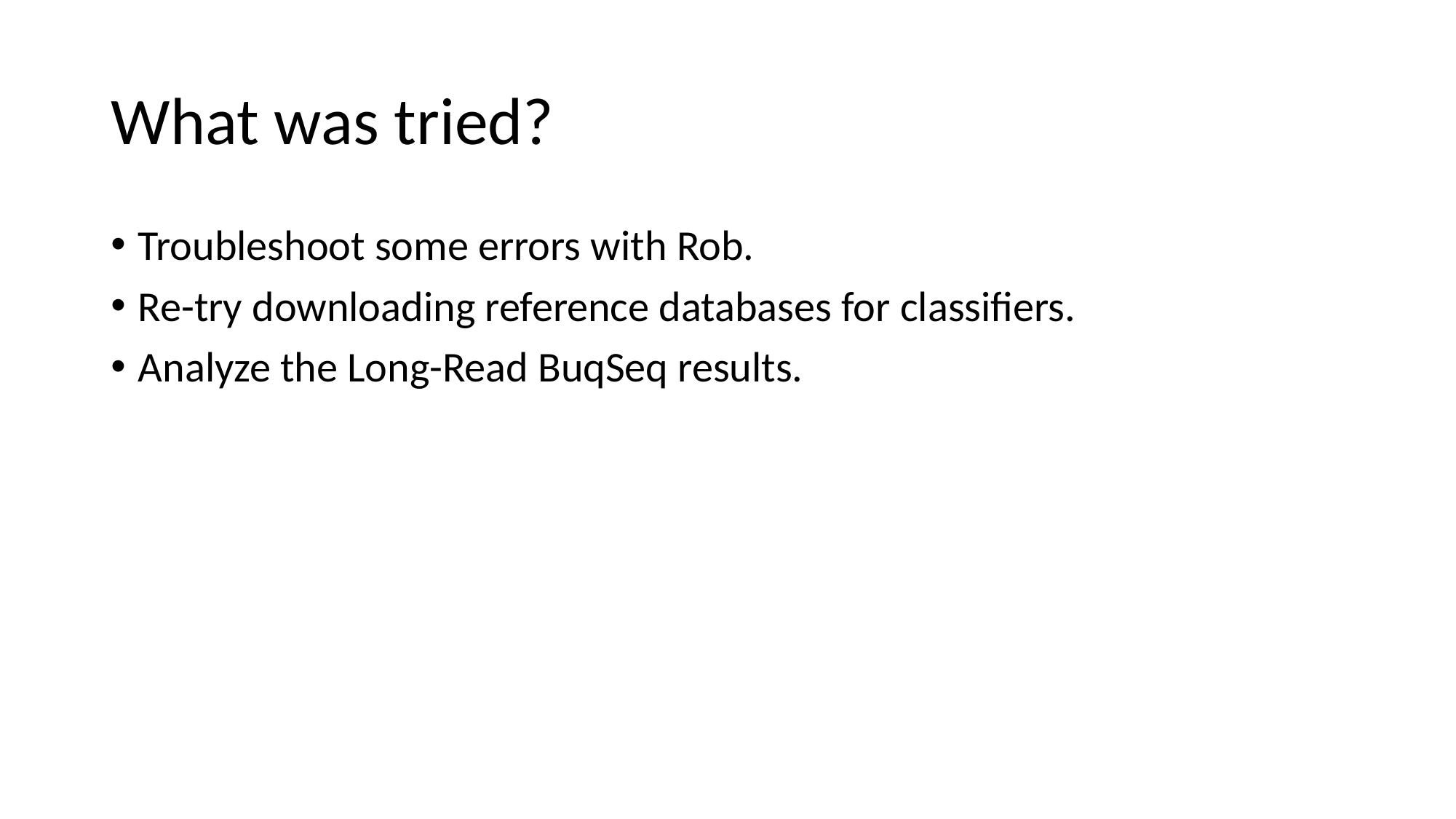

# What was tried?
Troubleshoot some errors with Rob.
Re-try downloading reference databases for classifiers.
Analyze the Long-Read BuqSeq results.